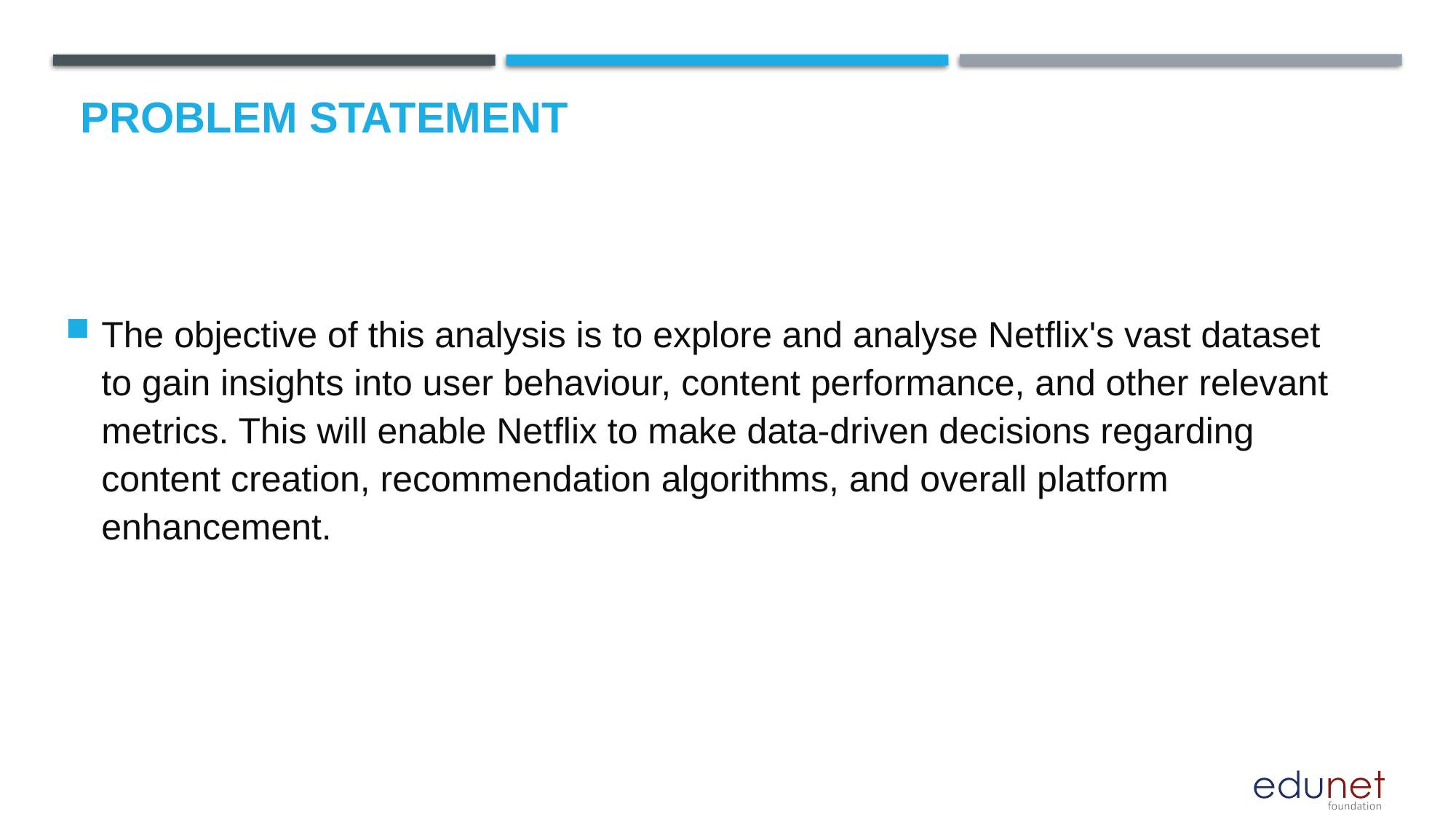

# Problem Statement
The objective of this analysis is to explore and analyse Netflix's vast dataset to gain insights into user behaviour, content performance, and other relevant metrics. This will enable Netflix to make data-driven decisions regarding content creation, recommendation algorithms, and overall platform enhancement.